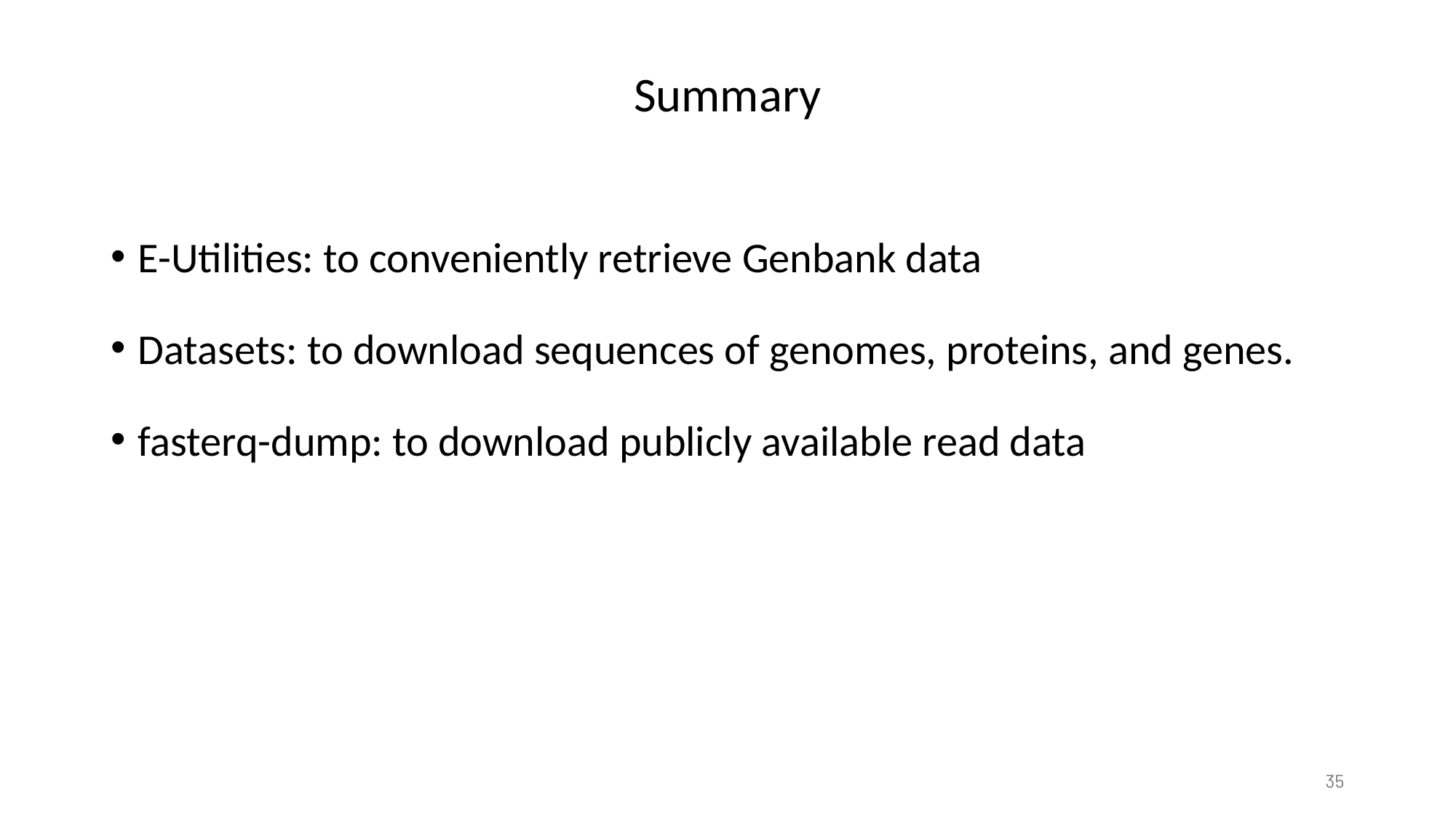

# Summary
E-Utilities: to conveniently retrieve Genbank data
Datasets: to download sequences of genomes, proteins, and genes.
fasterq-dump: to download publicly available read data
35